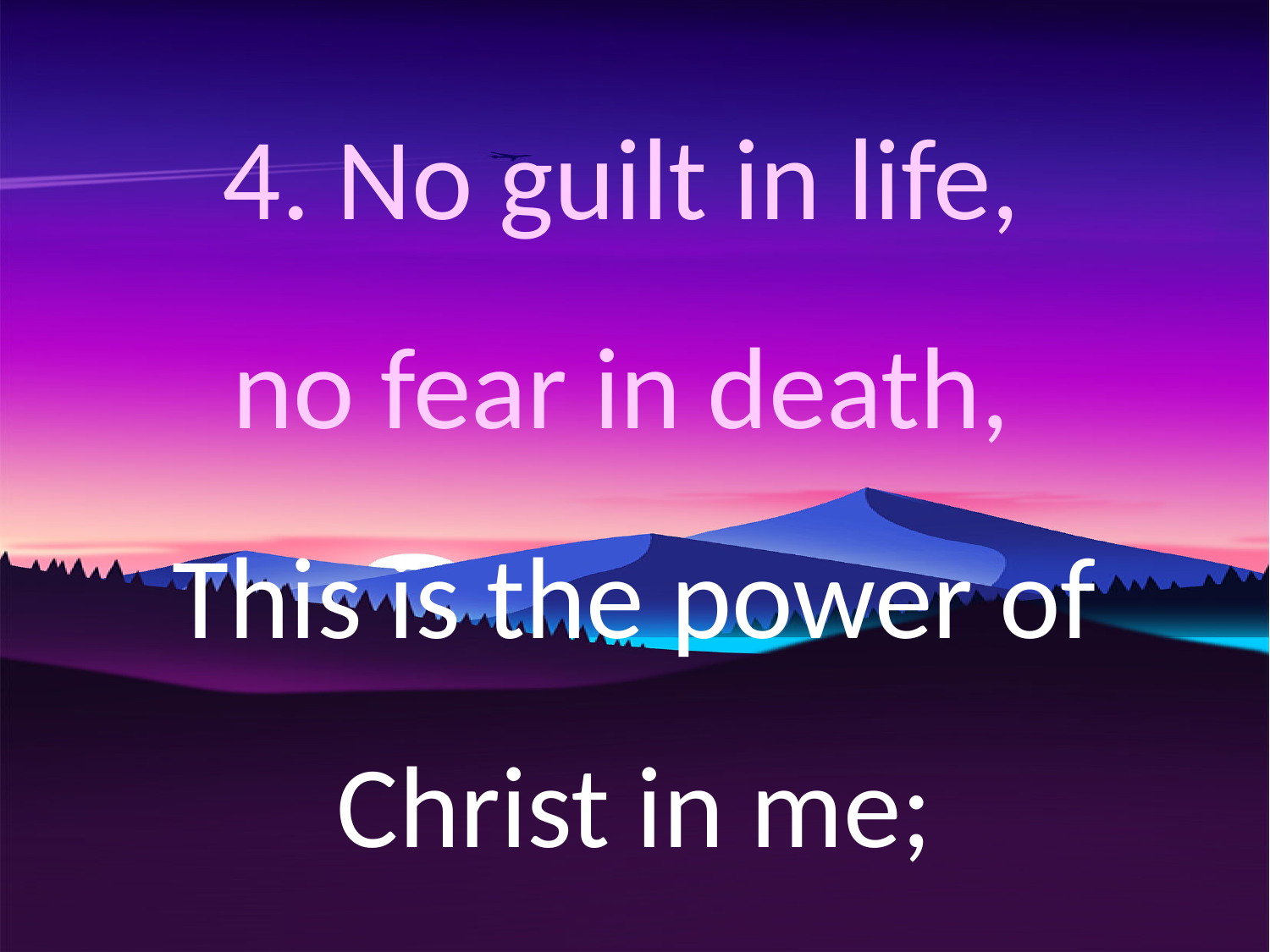

4. No guilt in life,
no fear in death,
This is the power of Christ in me;